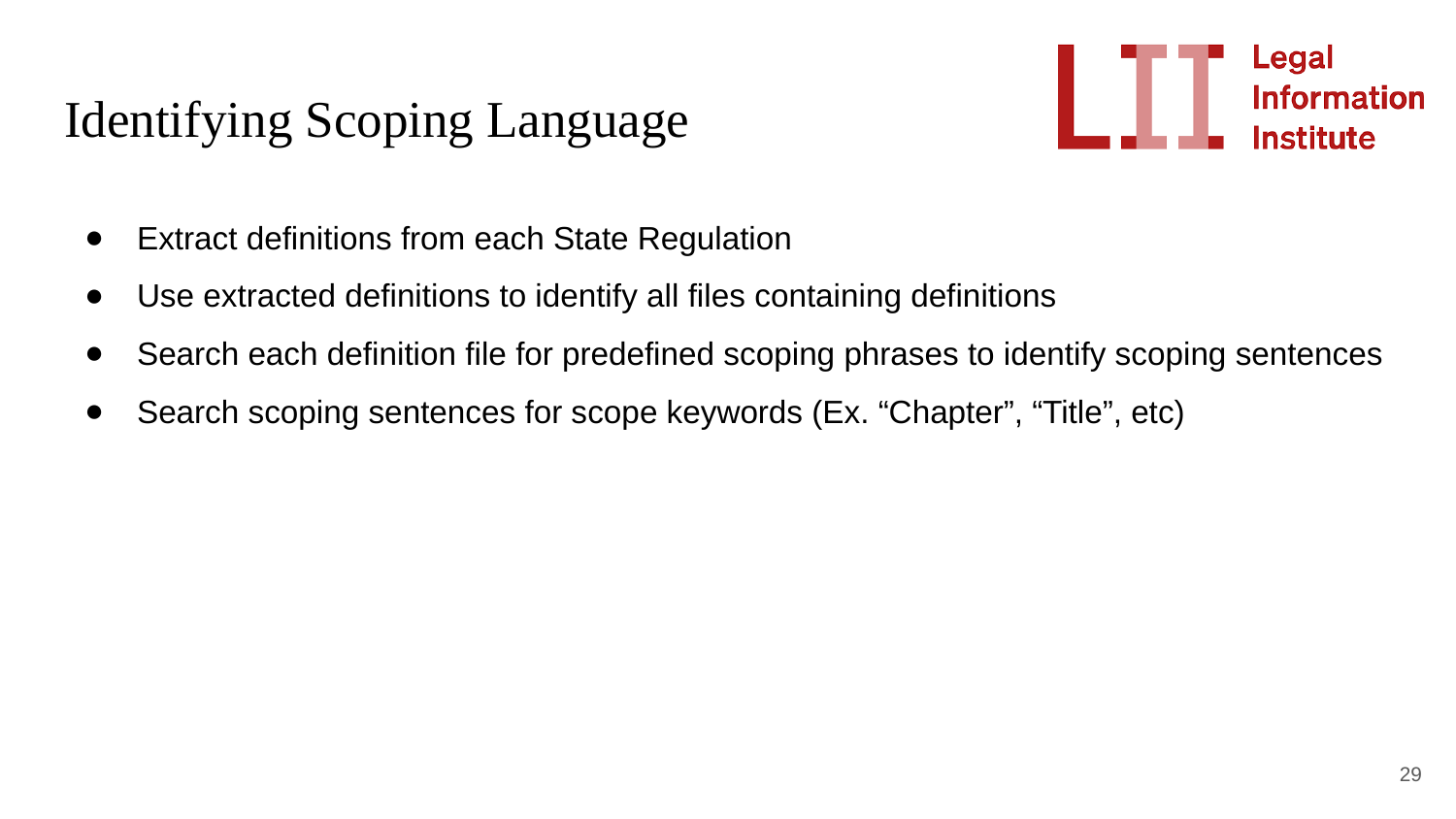

# Identifying Scoping Language
Extract definitions from each State Regulation
Use extracted definitions to identify all files containing definitions
Search each definition file for predefined scoping phrases to identify scoping sentences
Search scoping sentences for scope keywords (Ex. “Chapter”, “Title”, etc)
29